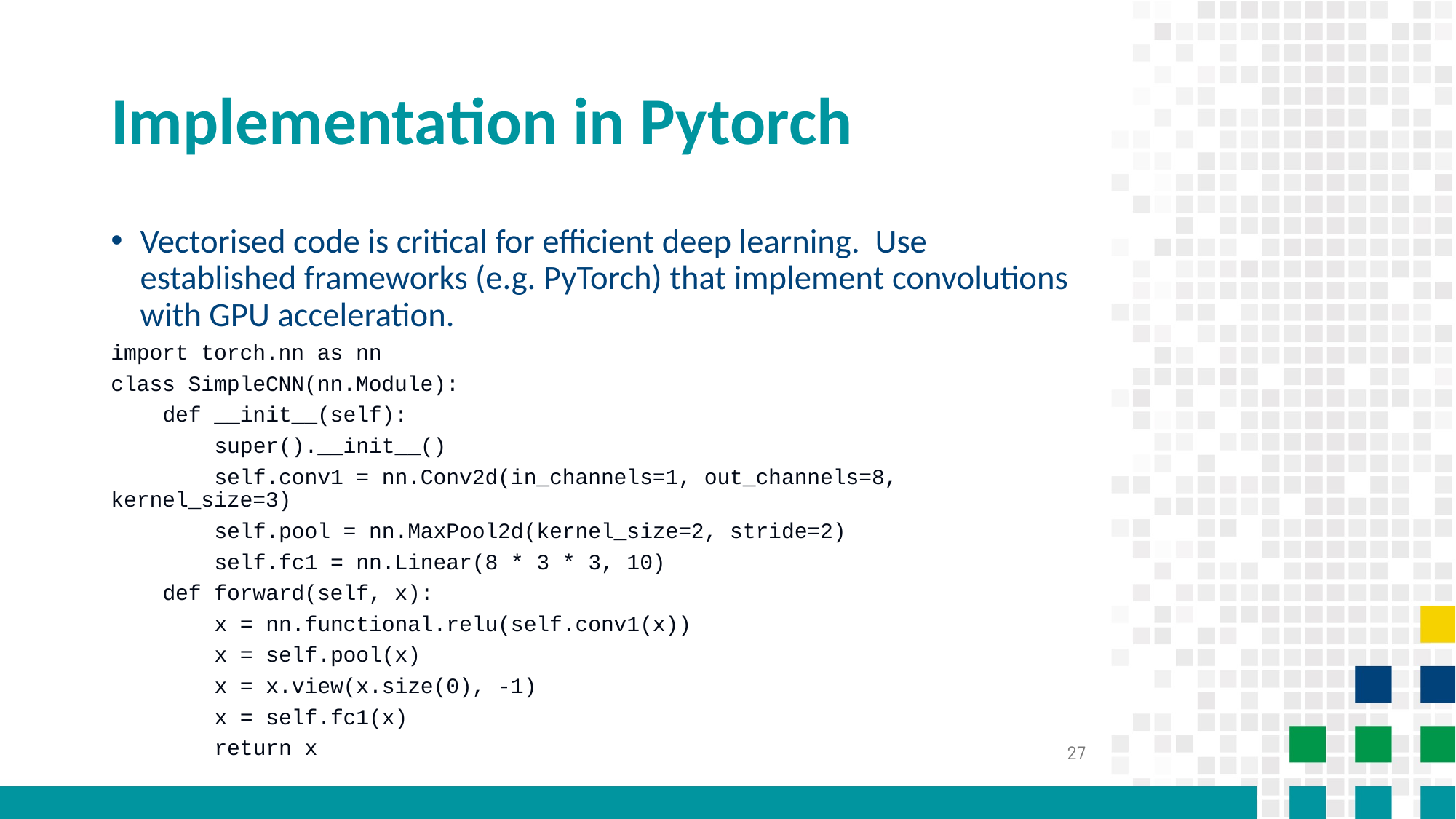

# Implementation in Pytorch
Vectorised code is critical for efficient deep learning.  Use established frameworks (e.g. PyTorch) that implement convolutions with GPU acceleration.
import torch.nn as nn
class SimpleCNN(nn.Module):
    def __init__(self):
        super().__init__()
        self.conv1 = nn.Conv2d(in_channels=1, out_channels=8, kernel_size=3)
        self.pool = nn.MaxPool2d(kernel_size=2, stride=2)
        self.fc1 = nn.Linear(8 * 3 * 3, 10)
    def forward(self, x):
        x = nn.functional.relu(self.conv1(x))
        x = self.pool(x)
        x = x.view(x.size(0), -1)
        x = self.fc1(x)
        return x

27